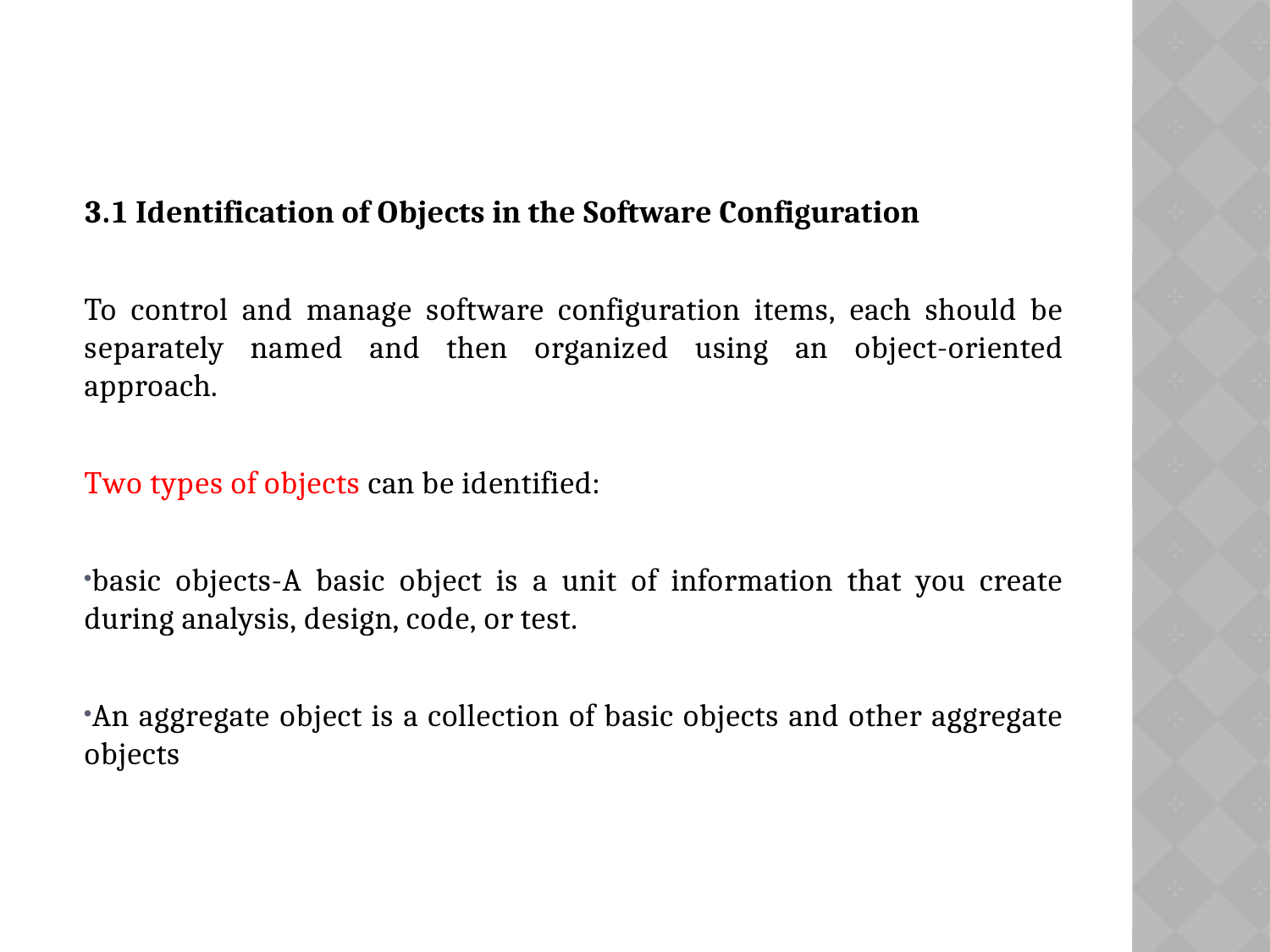

3.1 Identification of Objects in the Software Configuration

To control and manage software configuration items, each should be separately named and then organized using an object-oriented approach.

Two types of objects can be identified:

basic objects-A basic object is a unit of information that you create during analysis, design, code, or test.

An aggregate object is a collection of basic objects and other aggregate objects